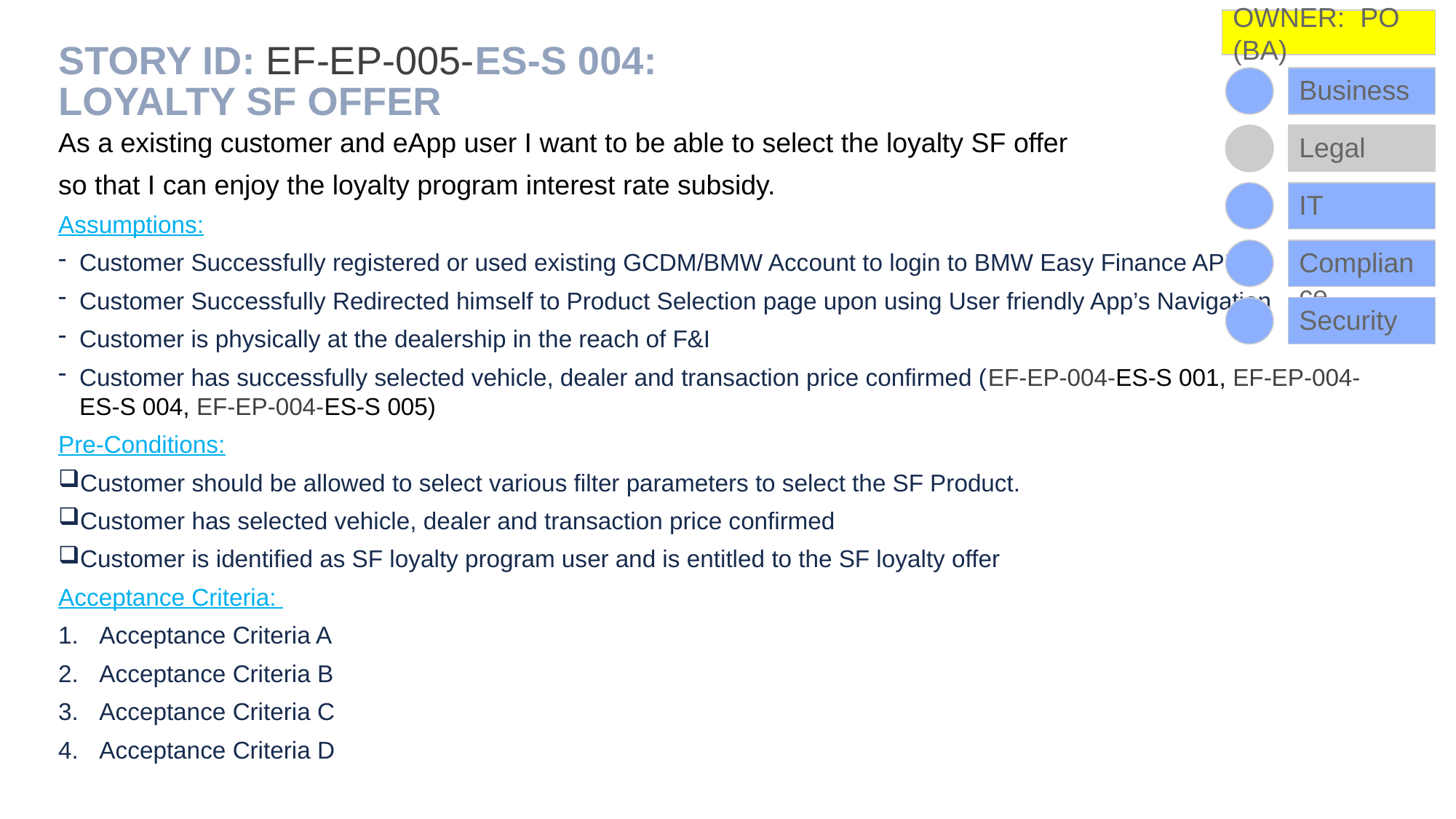

OWNER:  PO (BA)
# Story ID: EF-EP-005-ES-S 004: Loyalty SF Offer
Business

Legal
As a existing customer and eApp user I want to be able to select the loyalty SF offer
so that I can enjoy the loyalty program interest rate subsidy.
Assumptions:
Customer Successfully registered or used existing GCDM/BMW Account to login to BMW Easy Finance APP.
Customer Successfully Redirected himself to Product Selection page upon using User friendly App’s Navigation
Customer is physically at the dealership in the reach of F&I
Customer has successfully selected vehicle, dealer and transaction price confirmed (EF-EP-004-ES-S 001, EF-EP-004-ES-S 004, EF-EP-004-ES-S 005)
Pre-Conditions:
Customer should be allowed to select various filter parameters to select the SF Product.
Customer has selected vehicle, dealer and transaction price confirmed
Customer is identified as SF loyalty program user and is entitled to the SF loyalty offer
Acceptance Criteria:
Acceptance Criteria A
Acceptance Criteria B
Acceptance Criteria C
Acceptance Criteria D

IT

Compliance

Security